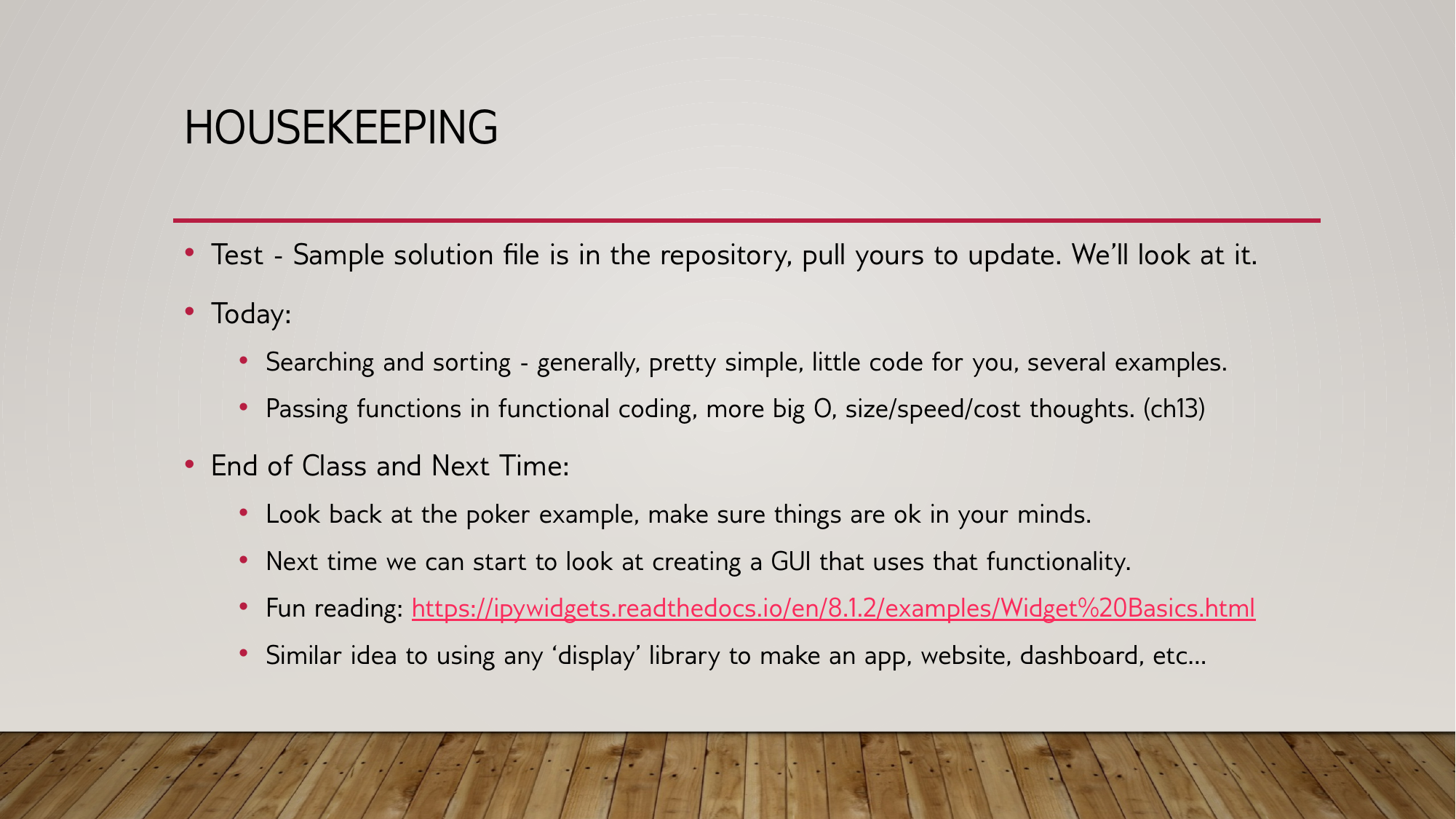

# Housekeeping
Test - Sample solution file is in the repository, pull yours to update. We’ll look at it.
Today:
Searching and sorting - generally, pretty simple, little code for you, several examples.
Passing functions in functional coding, more big O, size/speed/cost thoughts. (ch13)
End of Class and Next Time:
Look back at the poker example, make sure things are ok in your minds.
Next time we can start to look at creating a GUI that uses that functionality.
Fun reading: https://ipywidgets.readthedocs.io/en/8.1.2/examples/Widget%20Basics.html
Similar idea to using any ‘display’ library to make an app, website, dashboard, etc…